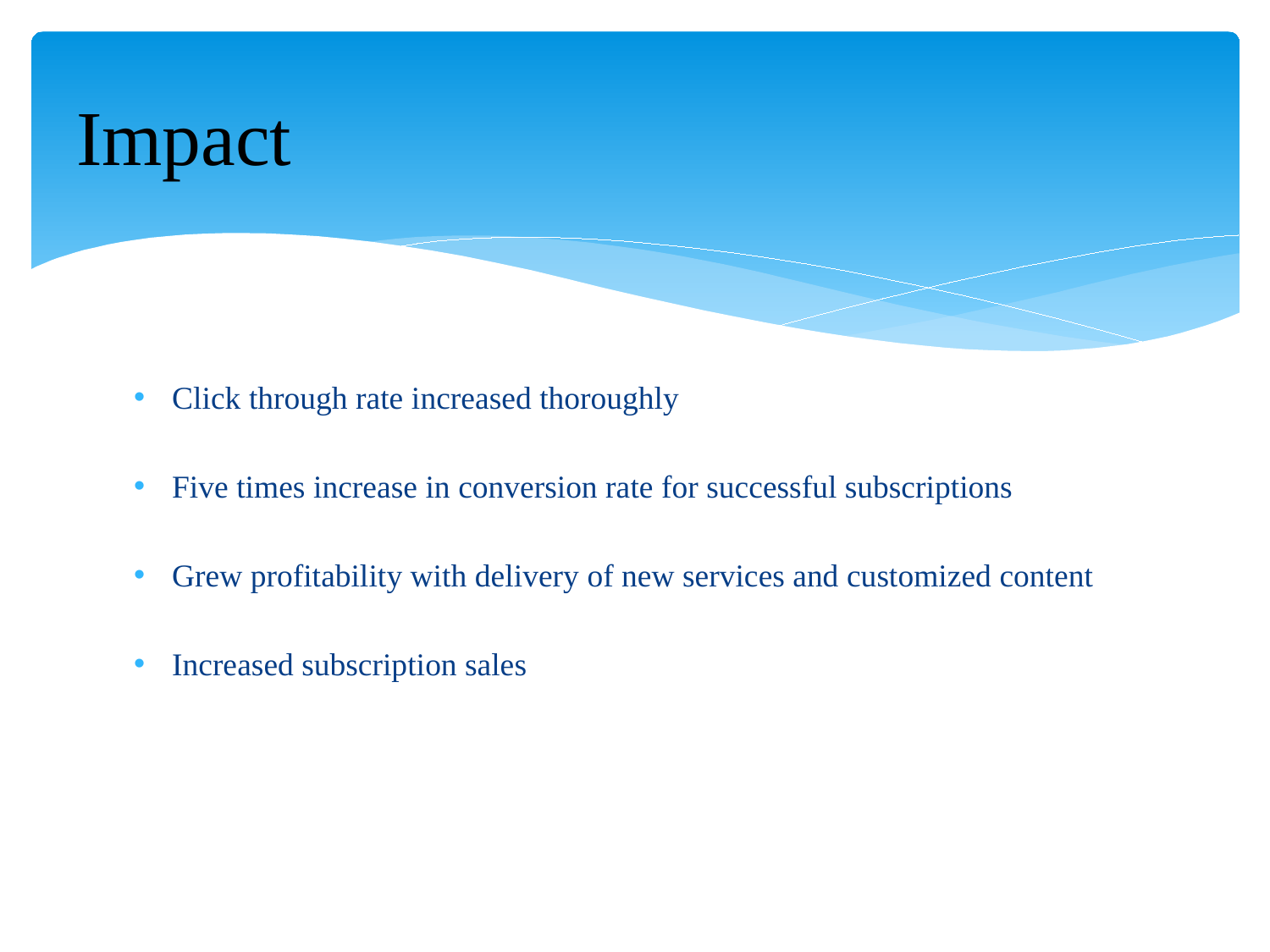

# Impact
Click through rate increased thoroughly

Five times increase in conversion rate for successful subscriptions

Grew profitability with delivery of new services and customized content

Increased subscription sales